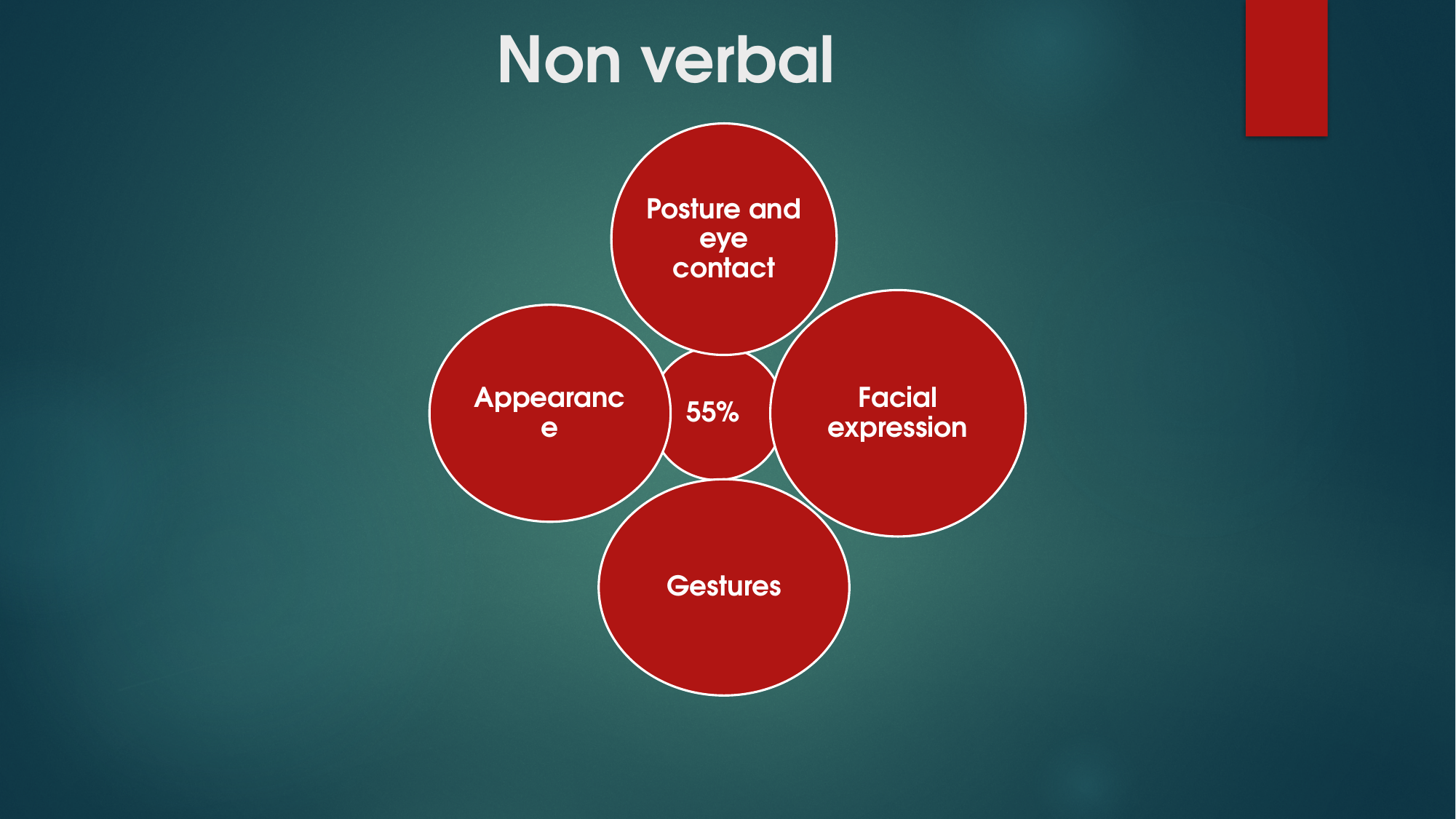

# Non verbal
55%

Posture and eye contact

Facial expression

Gestures

Appearance